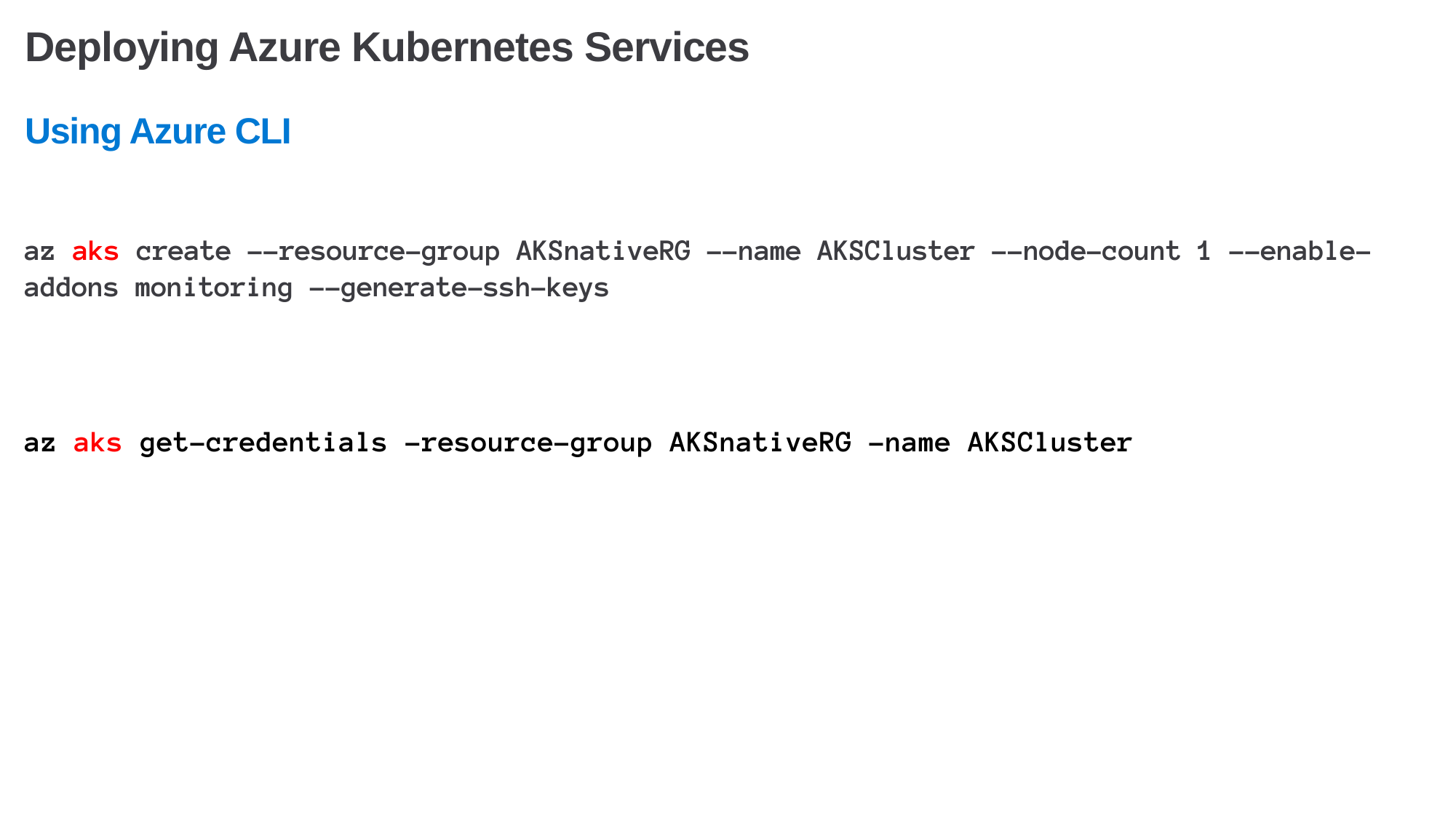

# Deploying Azure Kubernetes Services
Using Azure CLI
az aks create --resource-group AKSnativeRG --name AKSCluster --node-count 1 --enable-addons monitoring --generate-ssh-keys
az aks get-credentials –resource-group AKSnativeRG –name AKSCluster